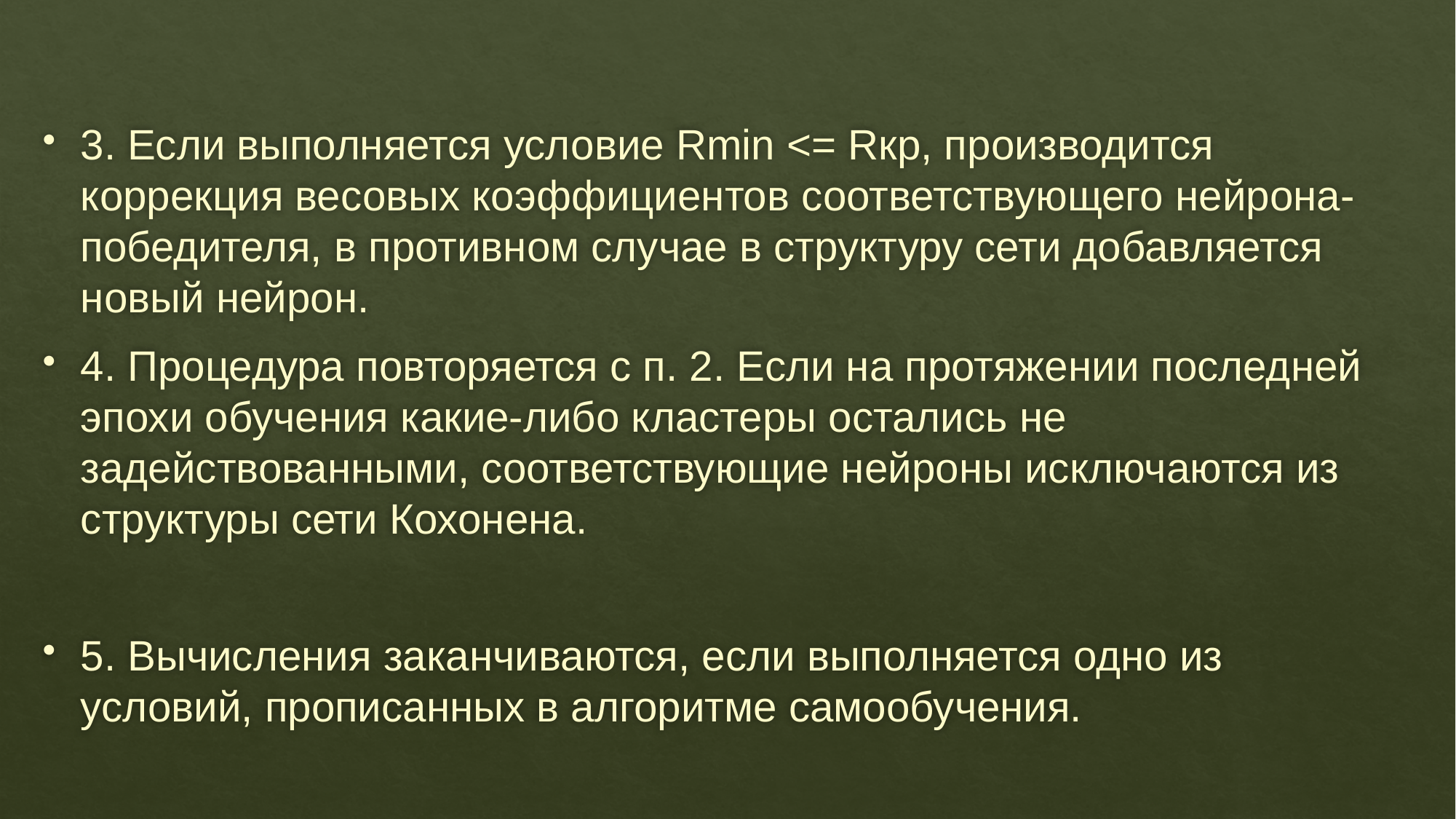

3. Если выполняется условие Rmin <= Rкр, производится коррекция весовых коэффициентов соответствующего нейрона-победителя, в противном случае в структуру сети добавляется новый нейрон.
4. Процедура повторяется с п. 2. Если на протяжении последней эпохи обучения какие-либо кластеры остались не задействованными, соответствующие нейроны исключаются из структуры сети Кохонена.

5. Вычисления заканчиваются, если выполняется одно из условий, прописанных в алгоритме самообучения.